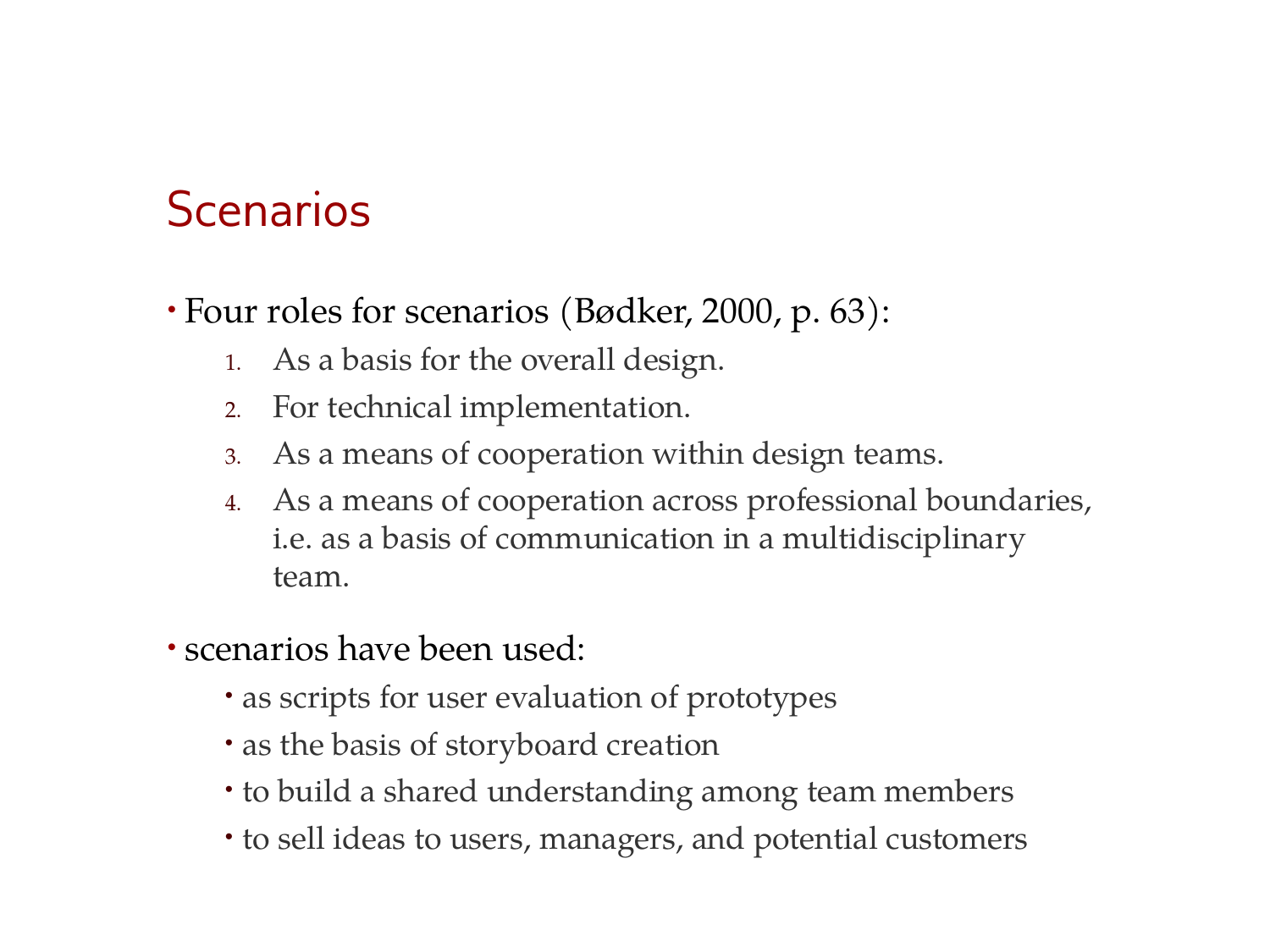

# Scenarios
Four roles for scenarios (Bødker, 2000, p. 63):
As a basis for the overall design.
For technical implementation.
As a means of cooperation within design teams.
As a means of cooperation across professional boundaries, i.e. as a basis of communication in a multidisciplinary team.
scenarios have been used:
as scripts for user evaluation of prototypes
as the basis of storyboard creation
to build a shared understanding among team members
to sell ideas to users, managers, and potential customers